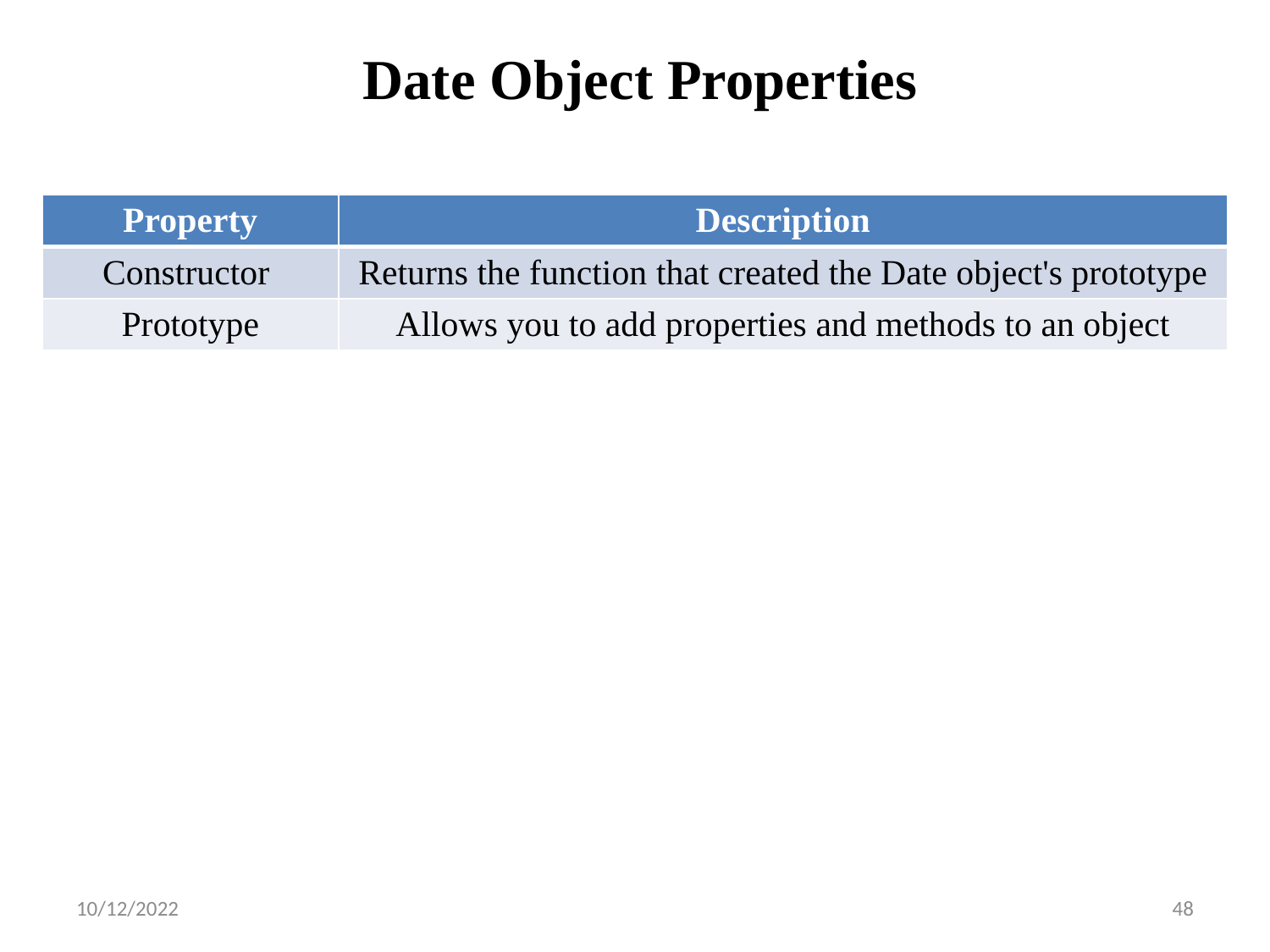

# Date Object Properties
| Property | Description |
| --- | --- |
| Constructor | Returns the function that created the Date object's prototype |
| Prototype | Allows you to add properties and methods to an object |
10/12/2022
48